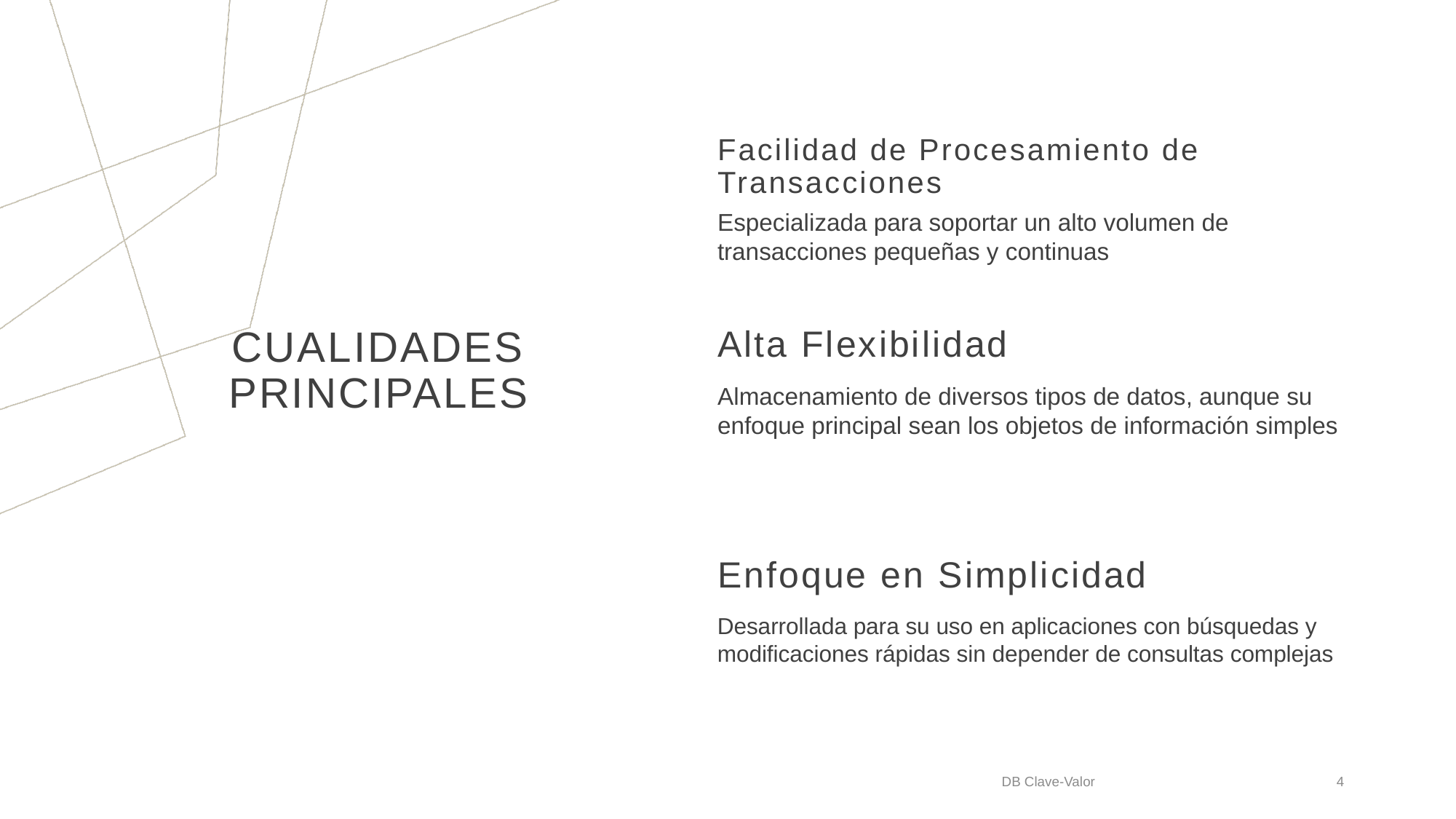

Facilidad de Procesamiento de Transacciones
Especializada para soportar un alto volumen de transacciones pequeñas y continuas
# Cualidades principales
Alta Flexibilidad
Almacenamiento de diversos tipos de datos, aunque su enfoque principal sean los objetos de información simples
Enfoque en Simplicidad
Desarrollada para su uso en aplicaciones con búsquedas y modificaciones rápidas sin depender de consultas complejas
DB Clave-Valor
4